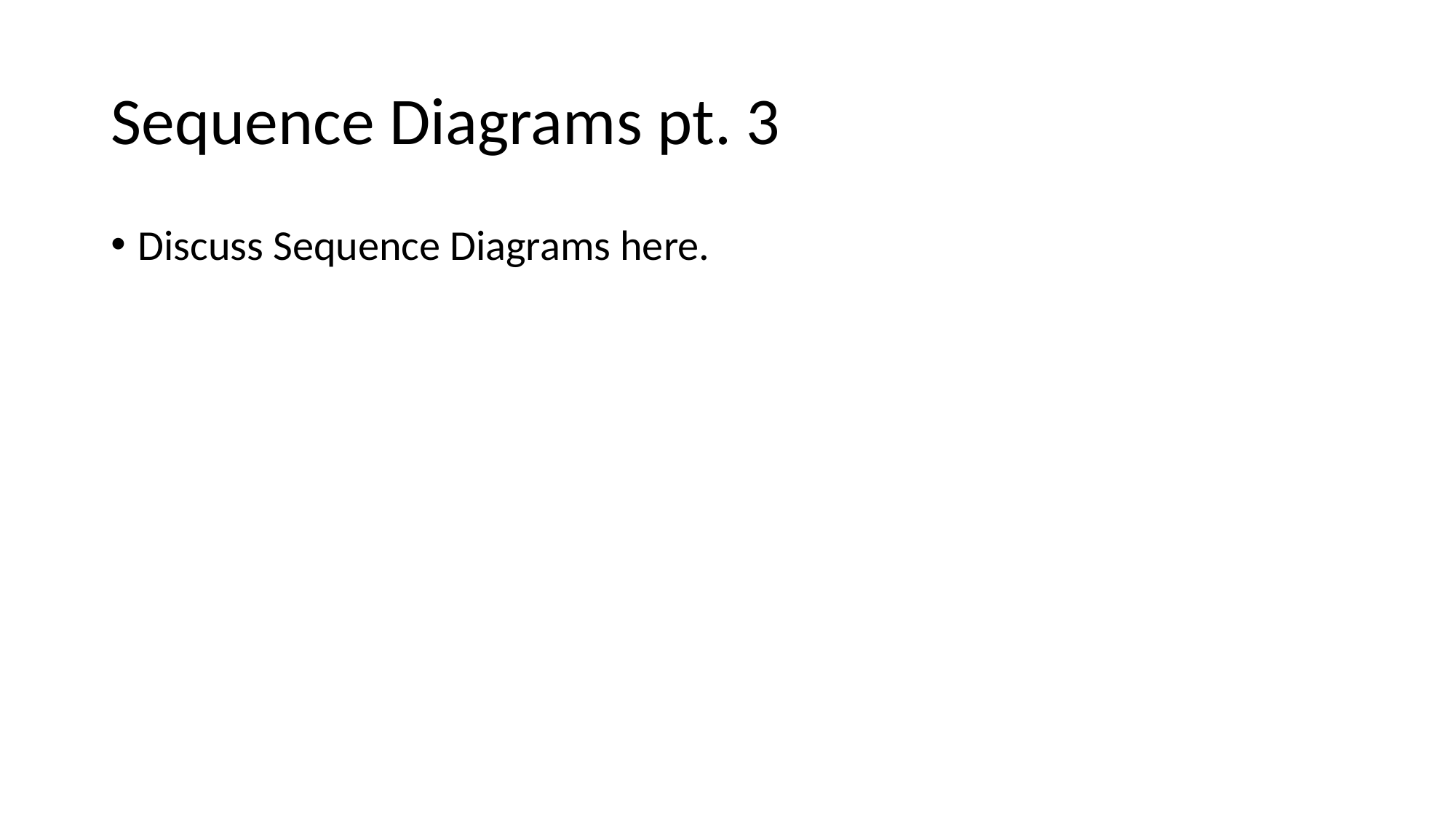

# Sequence Diagrams pt. 3
Discuss Sequence Diagrams here.